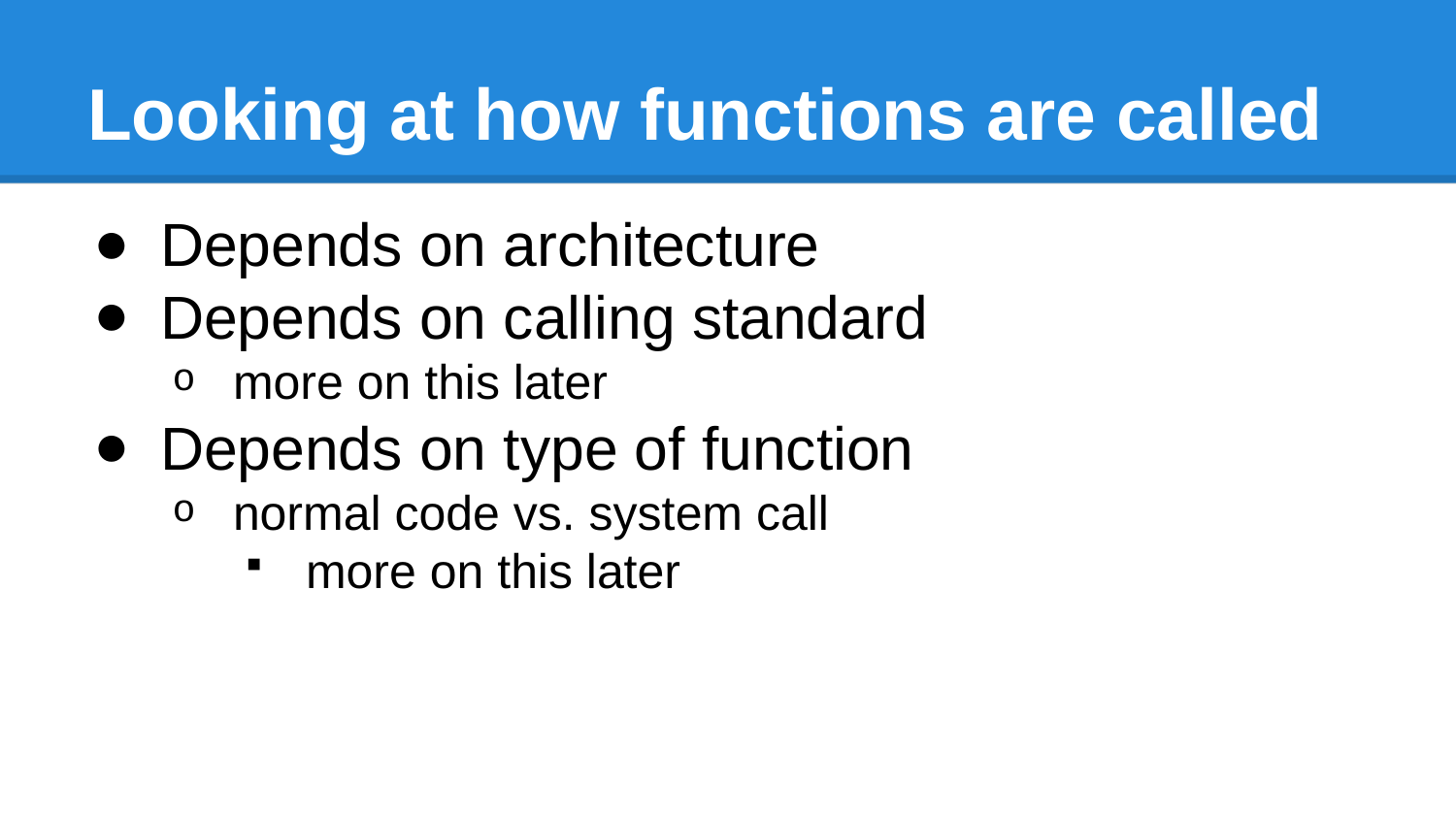

# Looking at how functions are called
Depends on architecture
Depends on calling standard
more on this later
Depends on type of function
normal code vs. system call
more on this later